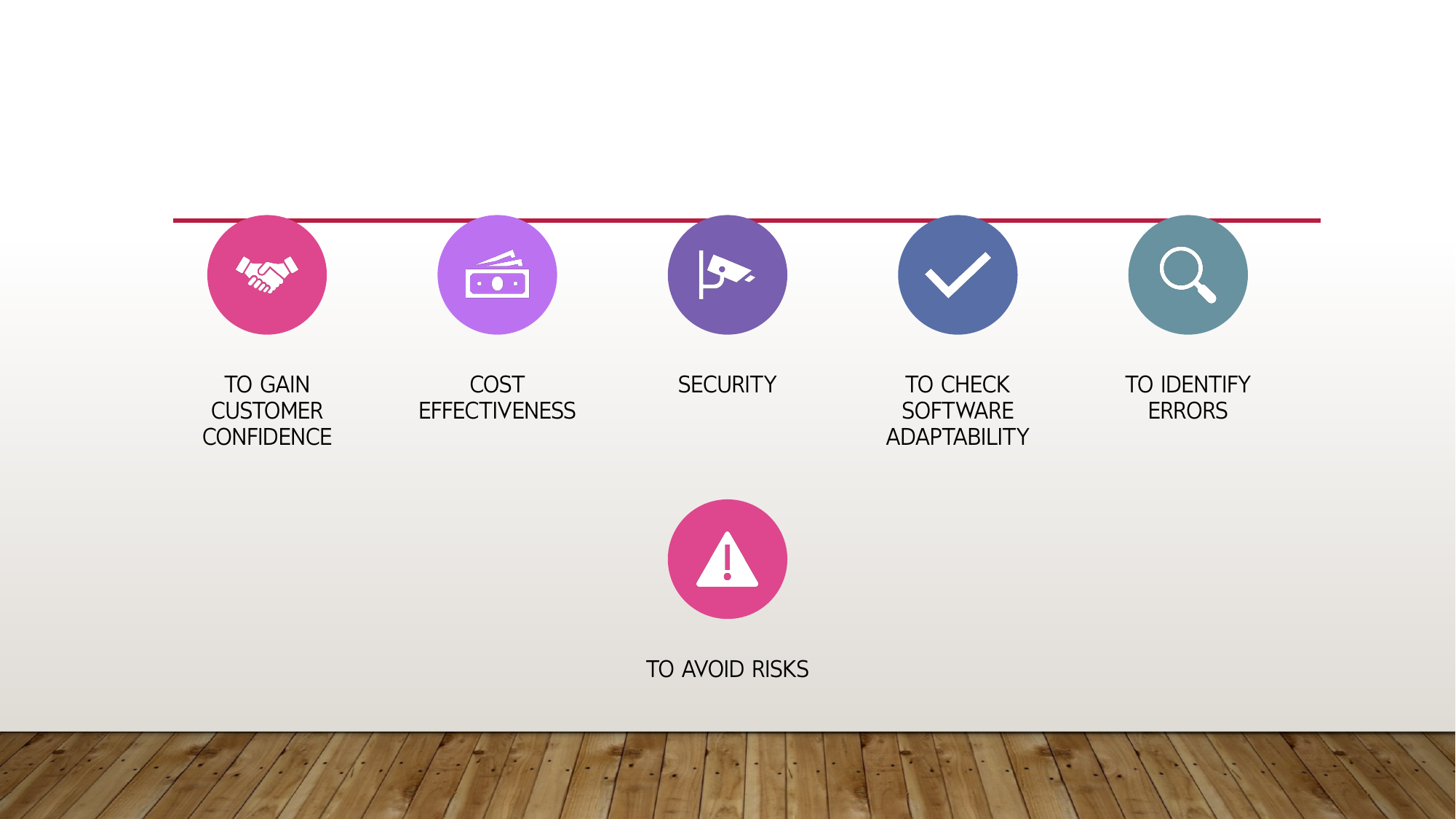

# Needs Of Software Testing
To gain customer confidence
Cost effectiveness
security
To check software adaptability
To identify errors
To avoid risks